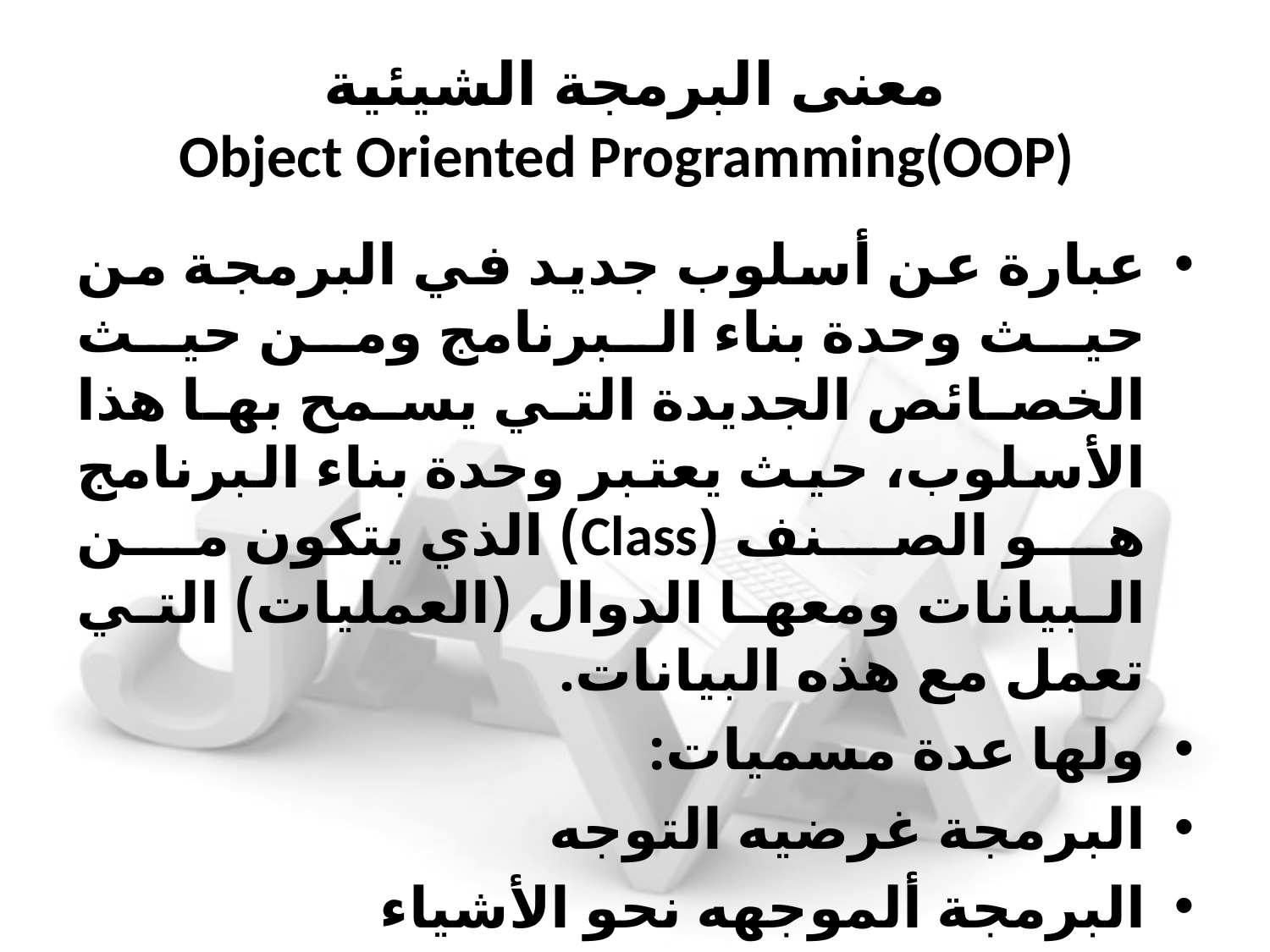

# معنى البرمجة الشيئية Object Oriented Programming(OOP)
عبارة عن أسلوب جديد في البرمجة من حيث وحدة بناء البرنامج ومن حيث الخصائص الجديدة التي يسمح بها هذا الأسلوب، حيث يعتبر وحدة بناء البرنامج هو الصنف (Class) الذي يتكون من البيانات ومعها الدوال (العمليات) التي تعمل مع هذه البيانات.
ولها عدة مسميات:
البرمجة غرضيه التوجه
البرمجة ألموجهه نحو الأشياء